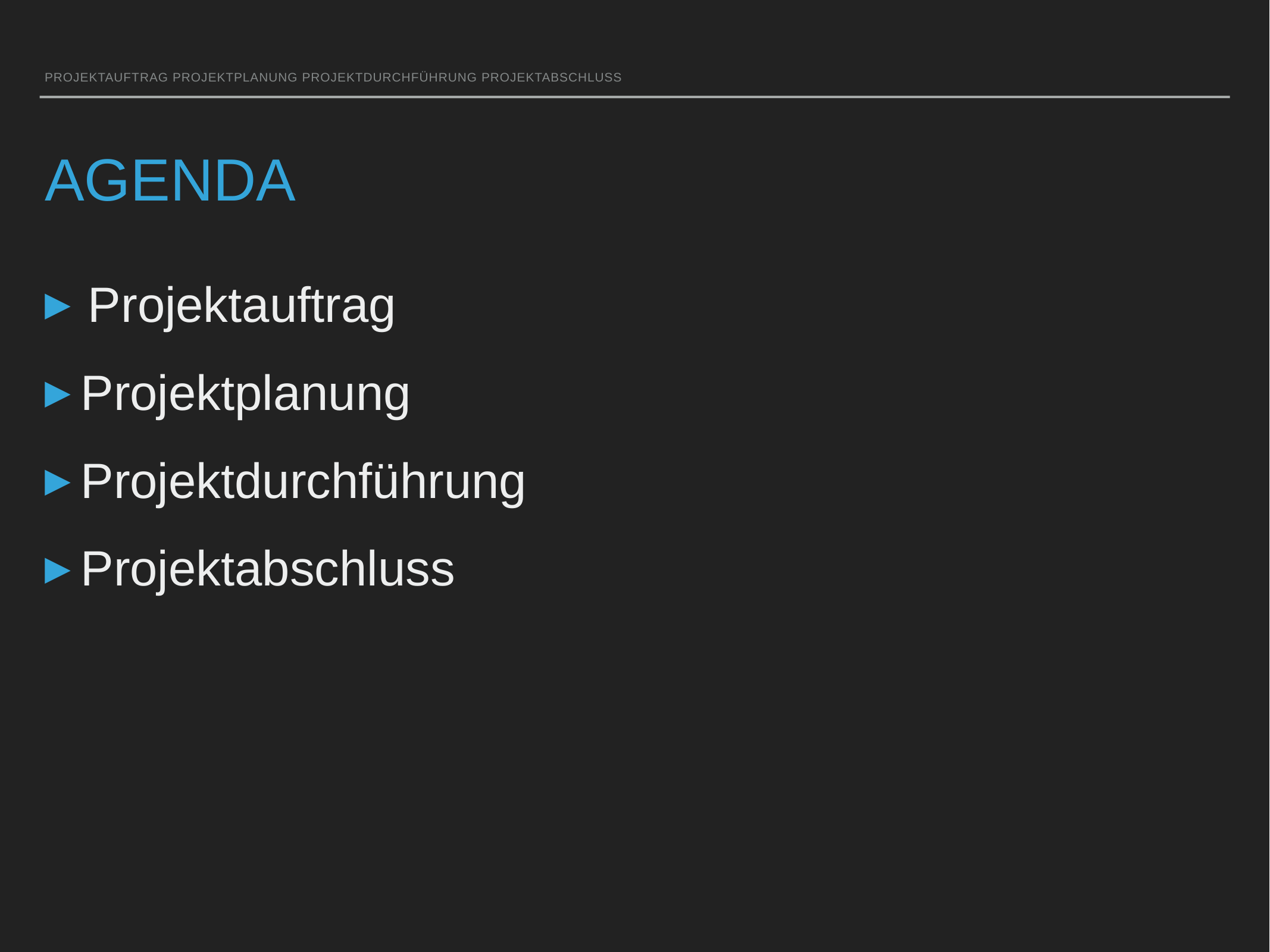

Projektauftrag Projektplanung Projektdurchführung Projektabschluss
# AGENDA
Projektauftrag
Projektplanung
Projektdurchführung
Projektabschluss